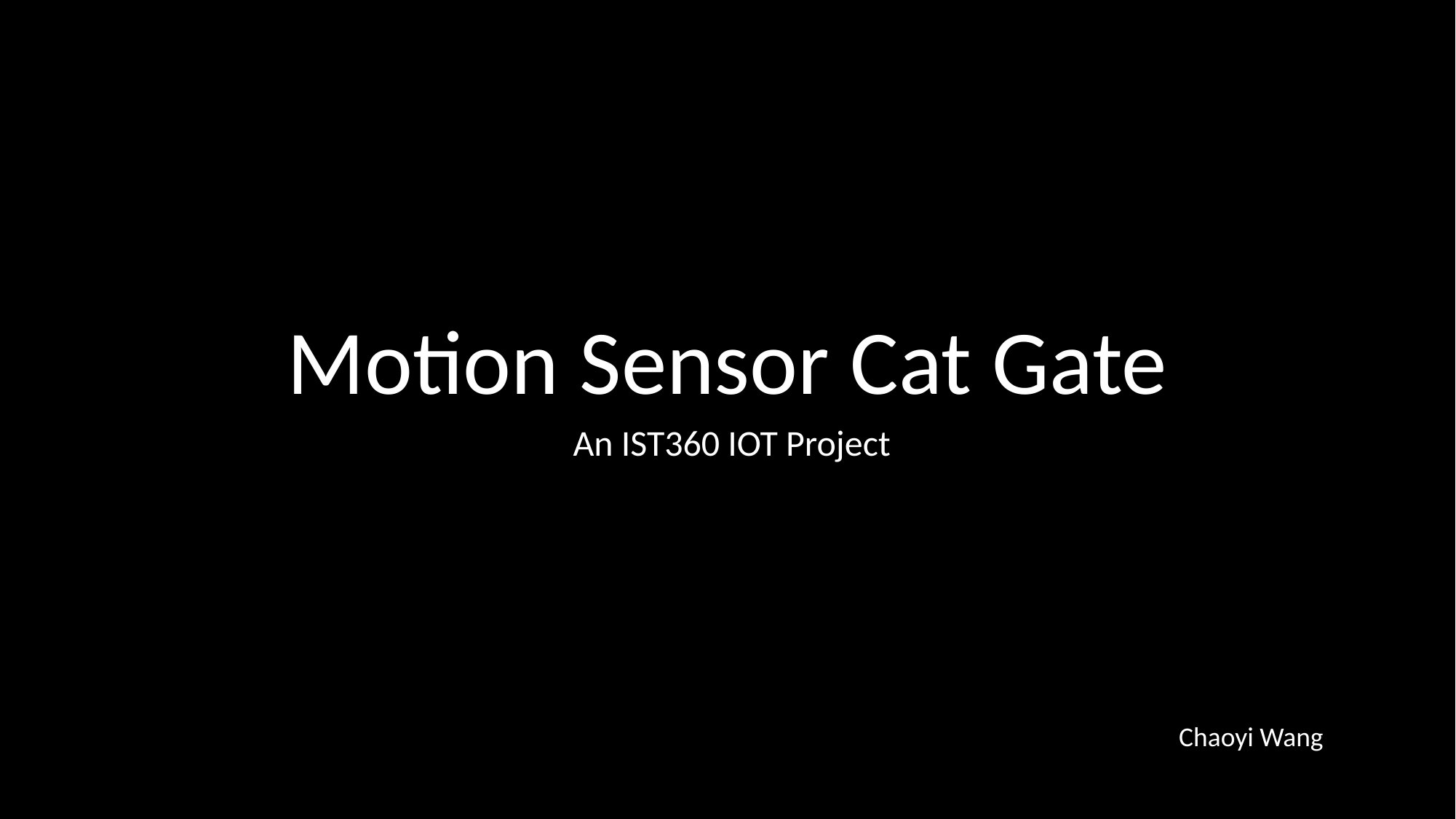

# Motion Sensor Cat Gate
 An IST360 IOT Project
Chaoyi Wang